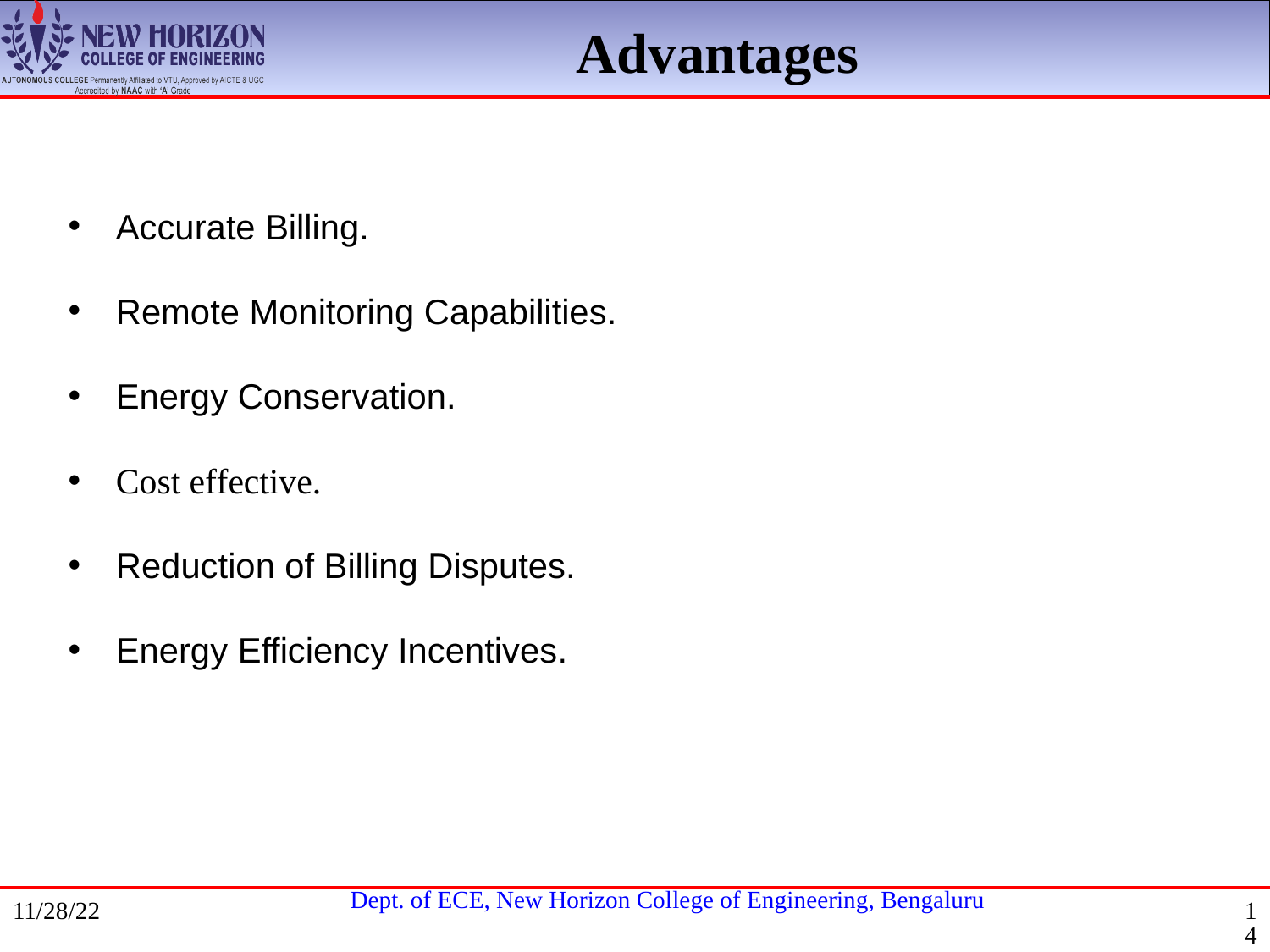

Advantages
Accurate Billing.
Remote Monitoring Capabilities.
Energy Conservation.
Cost effective.
Reduction of Billing Disputes.
Energy Efficiency Incentives.

11/28/22
14